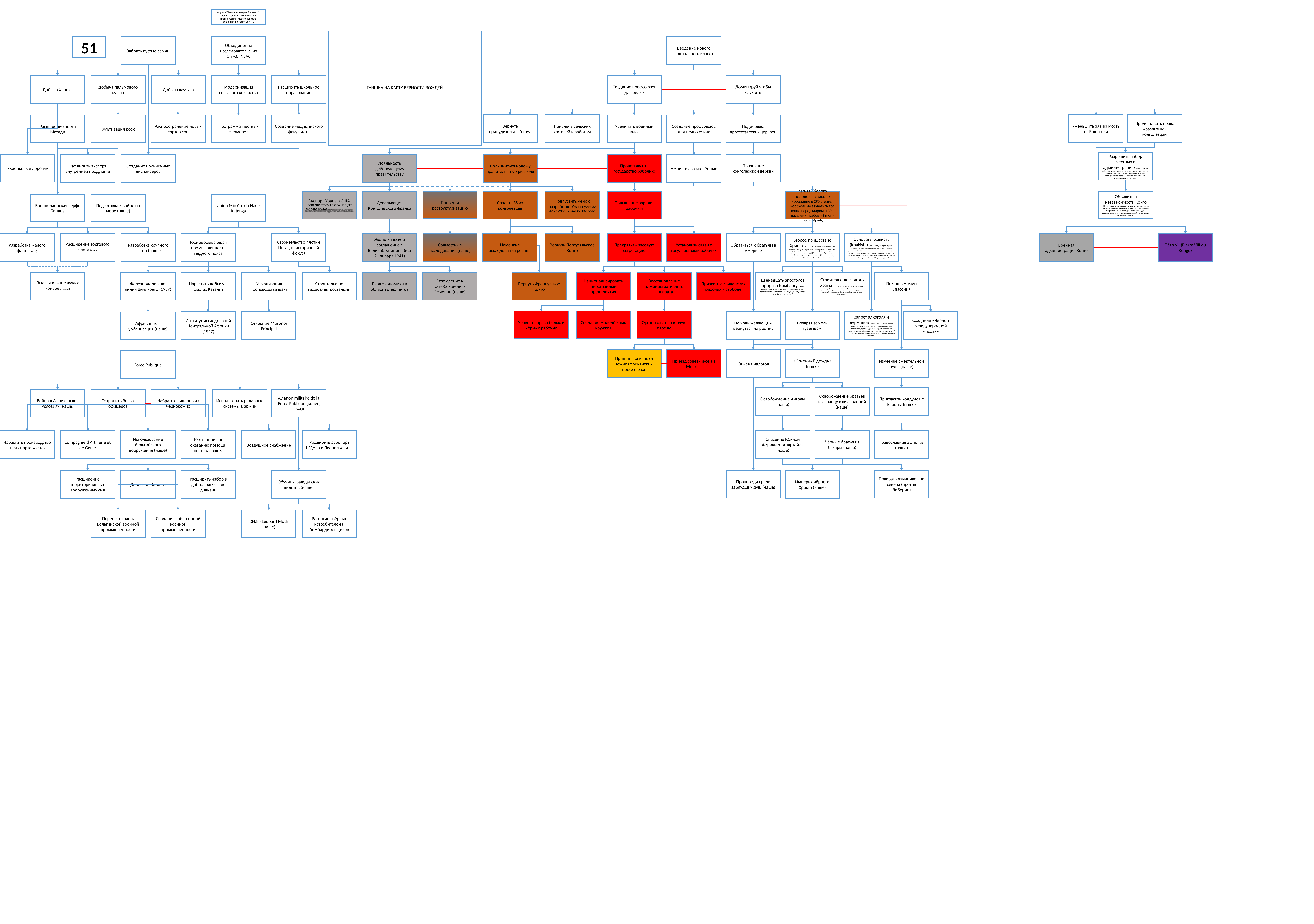

Auguste Tilkens как генерал 2 уровня 2 атака, 3 защита, 1 логистика и 2 планирование. Можно призвать решением во время войны.
ГУИШКА НА КАРТУ ВЕРНОСТИ ВОЖДЕЙ
Объединение исследовательских служб INEAC
Забрать пустые земли
Введение нового социального класса
51
Добыча Хлопка
Создание профсоюзов для белых
Доминируй чтобы служить
Модернизация сельского хозяйства
Расширить школьное образование
Добыча пальмового масла
Добыча каучука
Предоставить права «развитым» конголезцам
Вернуть принудительный труд
Уменьшить зависимость от Брюсселя
Привлечь сельских жителей к работам
Культивация кофе
Распространение новых сортов сои
Увеличить военный налог
Создание профсоюзов для темнокожих
Программа местных фермеров
Создание медицинского факультета
Расширение порта Матади
Поддержка протестантских церквей
Разрешить набор местных в администрацию (некоторые из реформ, которые он хотел, например набор магистратов из числа местных опытных административных сотрудников со степенью юриста, не могли быть осуществлены на практике.)
«Хлопковые дороги»
Признание конголезской церкви
Расширить экспорт внутренней продукции
Создание Больничных диспансеров
Лояльность действующему правительству
Подчиниться новому правительству Брюсселя
Провозгласить государство рабочих!
Амнистия заключённых
Объявить о независимости Конго (Пьерло предложил предоставить де Влишауэру новый титул генерального администратора Конго, что позволит ему продолжать это дело, даже если впоследствии правительство рухнет и его министерский мандат станет недействительным.)
Провести реструктуризацию
Изгнать белого человека в землю (восстание в 295 стейте, необходимо захватить всё конго перед миром, +30к населения рабов) (Simon-Pierre Mpadi)
Экспорт Урана в США (ПОКА ЧТО ЭТОГО ФОКУСА НЕ БУДЕТ ДО РЕВОРКА ЯО) (Бельгийское Конго было основным экспортером урана в США во время Второй мировой войны (а также во время холодной войны ), в основном благодаря руднику Шинколобверан, необходимый для разработки Манхэттенского проекта , а также Хиросимы , поступил из колонии.и Нагасаки о бросании бомб атомикоэна в [33] [34] . Это уран из Конго, США отправили войска в Конго и для улучшения инфраструктуры рудников в порт)
Девальвация Конголезского франка
Создать SS из конголезцев
Подпустить Рейх к разработке Урана (ПОКА ЧТО ЭТОГО ФОКУСА НЕ БУДЕТ ДО РЕВОРКА ЯО)
Повышение зарплат рабочим
Военно-морская верфь Банана
Подготовка к войне на море (наше)
Union Minière du Haut-Katanga
Строительство плотин Инга (не историчный фокус)
Немецкие исследования резины
Установить связи с государствами рабочих
Прекратить расовую сегрегацию
Пётр VII (Pierre VIII du Kongo)
Вернуть Португальское Конго
Второе пришествие Христа (Когда власти обсуждали его движение, они интерпретировали его как имеющее пять основных требований:(1) Господь должен был прийти немедленно, (2) не нужно возделывать сады и не накапливать пищу, (3) белый человек будет изгнан в землю, (4) земля будет возвращена туземцу, ( 5) местным жителям больше не нужно работать на европейца или платить налоги)
Экономическое соглашение с Великобританией (ист 21 января 1941)
Совместные исследования (наше)
Военная администрация Конго
Разработка малого флота (наше)
Расширение торгового флота (наше)

Разработка крупного флота (наше)
Горнодобывающая промышленность медного пояса
Обратиться к братьям в Америке
Основать кхакисту (Khakista) (В 1939 году он сформировал группу под названием Mission des Noirs в рамках движения Кимбангу, позже эта группа была известна как Khakista из-за формы цвета хаки, которую они носили. Мпади использовал свое имя, чтобы утверждать, что он связан с Кимбангу, как и Симон Петр с Иисусом Христом)
Помощь Армии Спасения
Стремление к освобождению Эфиопии (наше)
Вернуть Французское Конго
Выслеживание чужих конвоев (наше)

Железнодорожная линия Вичиконго (1937)
Нарастить добычу в шахтах Катанги
Механизация производства шахт
Вход экономики в области стерлингов
Национализировать иностранные предприятия
Восстановление административного аппарата
Призвать африканских рабочих к свободе
Двенадцать апостолов пророка Кимбангу (Жена пророка, Кимбангу Мари Мвилу, посвятила первых пасторов-кимбангуистов в 1955 году ну и + слухи что у него были 12 апостолов)
Строительство святого храма (С 1921 года , согласно откровению Саймона Кимбангу, Nkamba считается Новым Иерусалимом . Сегодня большой храм 100 м в длину и 50 м в ширину на 37 000 мест находится в Мбанза Нкамба, единственном святом месте кимбангизма.)
Строительство гидроэлектростанций
Уравнять права белых и чёрных рабочих
Создание молодёжных кружков
Организовать рабочую партию
Возврат земель туземцам
Помочь желающим вернуться на родину
Запрет алкоголя и дурманов (Он запрещает алкогольные напитки, танцы, наркотики, употребление табака, полигамию, прелюбодеяние, блуд, употребление свинины и мяса обезьяны, ношение брюк с заниженной талией для мужчин и мини-юбки или даже декольте для женщин.)
Создание «Чёрной международной миссии»
Институт исследований Центральной Африки (1947)
Открытие Musonoi Principal
Африканская урбанизация (наше)
«Огненный дождь» (наше)
Принять помощь от южноафриканских профсоюзов
Приезд советников из Москвы
Отмена налогов
Изучение смертельной руды (наше)
Force Publique
Освобождение Анголы (наше)
Освобождение братьев из французских колоний (наше)
Пригласить колдунов с Европы (наше)
Война в Африканских условиях (наше)
Сохранить белых офицеров
Набрать офицеров из чернокожих
Использовать радарные системы в армии
Aviation militaire de la Force Publique (конец 1940)
Использование бельгийского вооружения (наше)
Спасение Южной Африки от Апартейда (наше)
Чёрные братья из Сахары (наше)
Нарастить производство транспорта (ист 1941)
Compagnie d'Artillerie et de Génie
10-я станция по оказанию помощи пострадавшим
Воздушное снабжение
Расширить аэропорт Н’Доло в Леопольдвиле
Православная Эфиопия (наше)
Проповеди среди заблудших душ (наше)
Покарать язычников на севера (против Либерии)
Расширение территориальных вооружённых сил
Дивизион Катанги
Расширить набор в добровольческие дивизии
Обучить гражданских пилотов (наше)
Империя чёрного Христа (наше)
Создание собственной военной промышленности
Перенести часть Бельгийской военной промышленности
DH.85 Leopard Moth (наше)
Развитие озёрных истребителей и бомбардировщиков